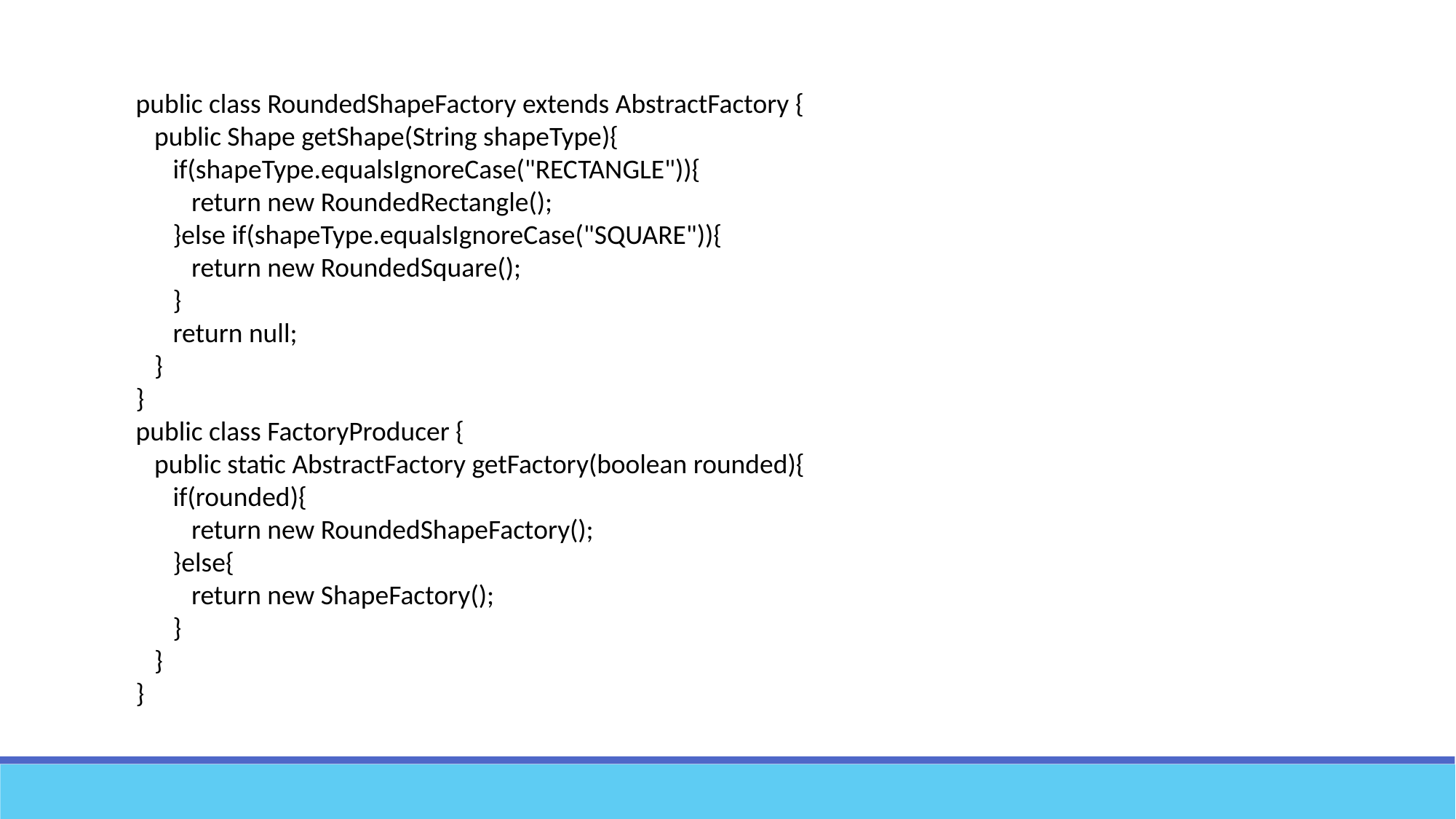

public class RoundedShapeFactory extends AbstractFactory {
   public Shape getShape(String shapeType){
      if(shapeType.equalsIgnoreCase("RECTANGLE")){
         return new RoundedRectangle();
      }else if(shapeType.equalsIgnoreCase("SQUARE")){
         return new RoundedSquare();
      }
      return null;
   }
}
public class FactoryProducer {
   public static AbstractFactory getFactory(boolean rounded){
      if(rounded){
         return new RoundedShapeFactory();
      }else{
         return new ShapeFactory();
      }
   }
}